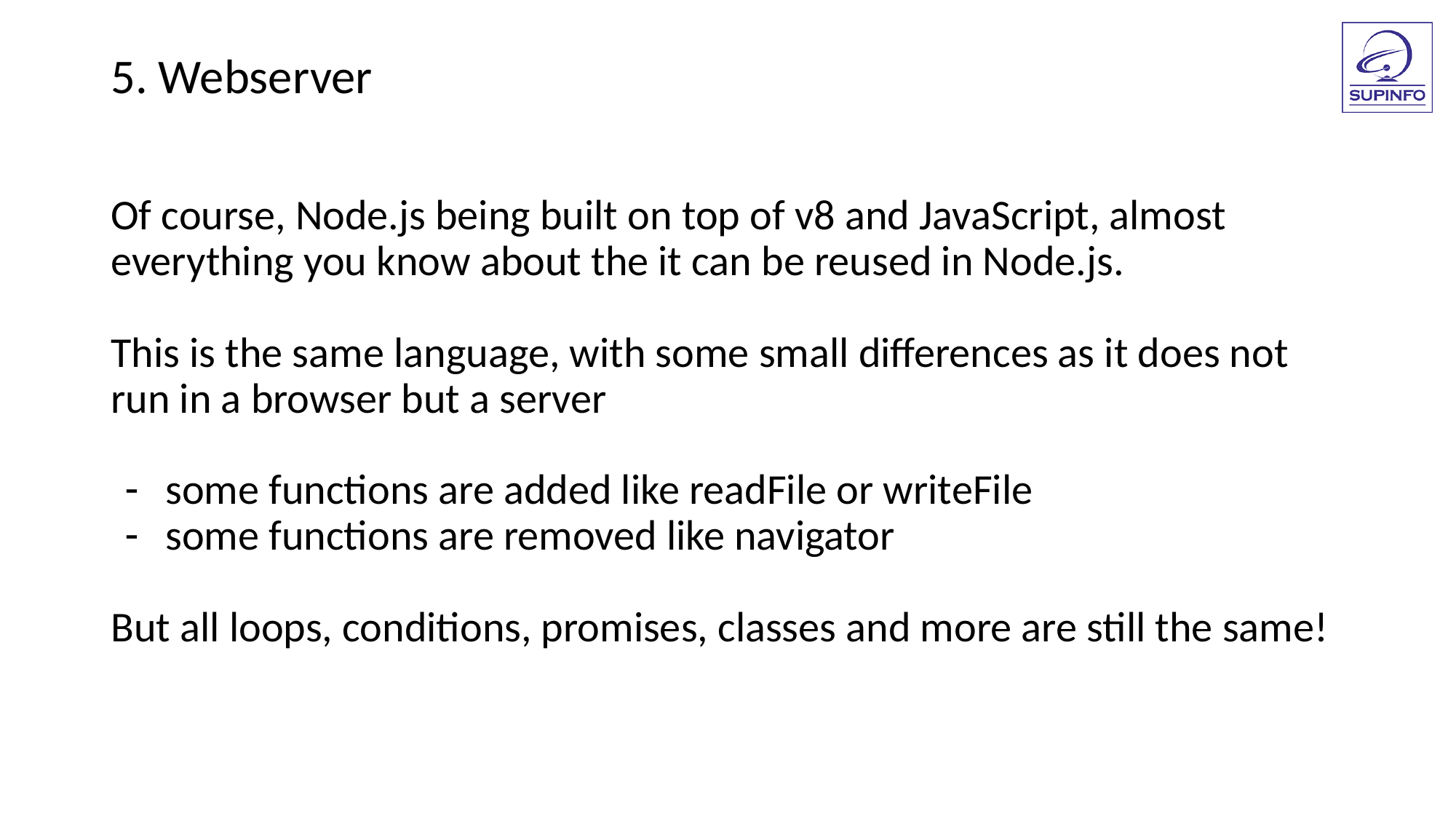

5. Webserver
Of course, Node.js being built on top of v8 and JavaScript, almost everything you know about the it can be reused in Node.js.
This is the same language, with some small differences as it does not run in a browser but a server

some functions are added like readFile or writeFile
some functions are removed like navigator

But all loops, conditions, promises, classes and more are still the same!